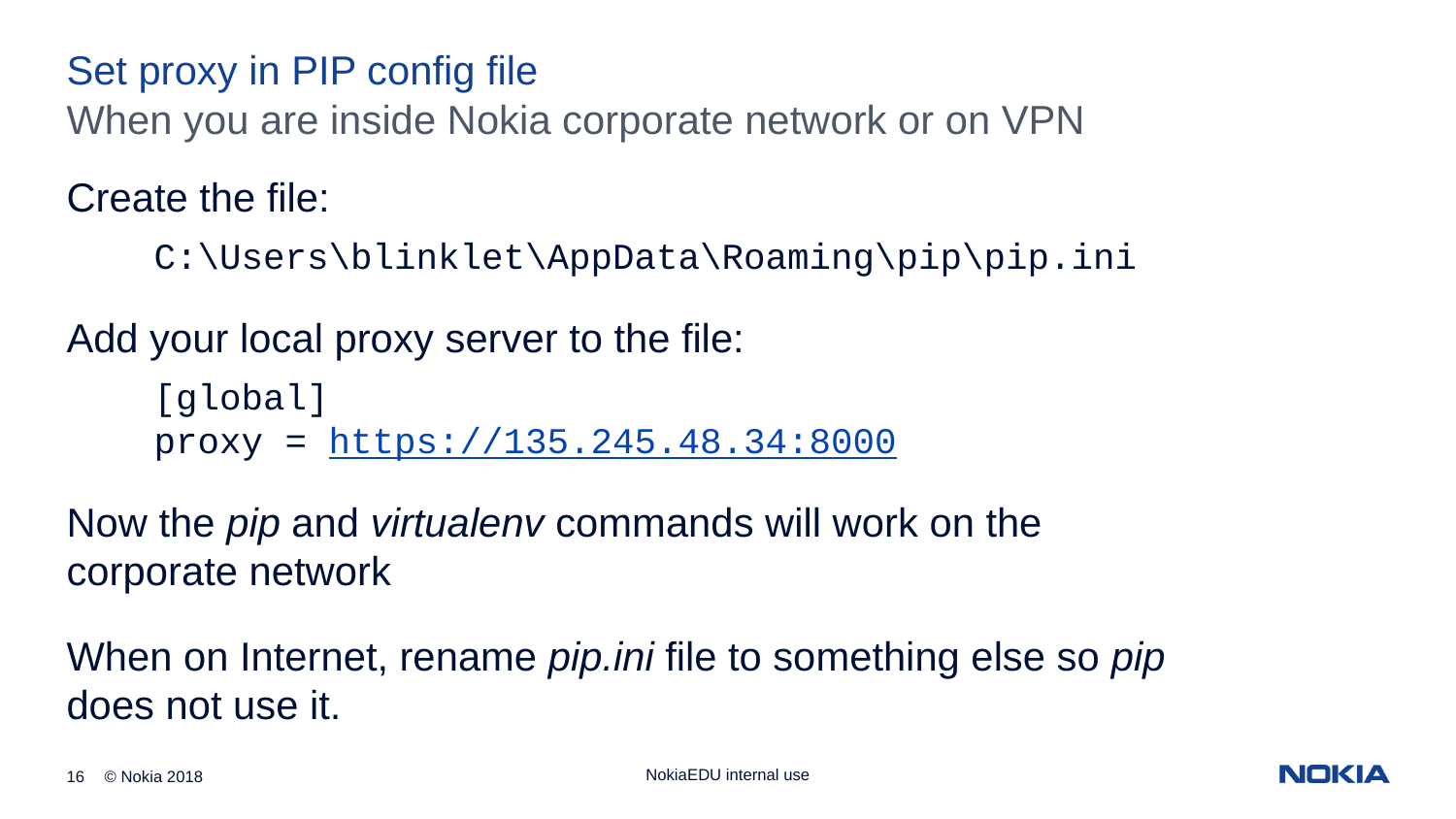

Set proxy in PIP config file
When you are inside Nokia corporate network or on VPN
Create the file:
    C:\Users\blinklet\AppData\Roaming\pip\pip.ini
Add your local proxy server to the file:
    [global]
    proxy = https://135.245.48.34:8000
Now the pip and virtualenv commands will work on the corporate network
When on Internet, rename pip.ini file to something else so pip does not use it.
NokiaEDU internal use